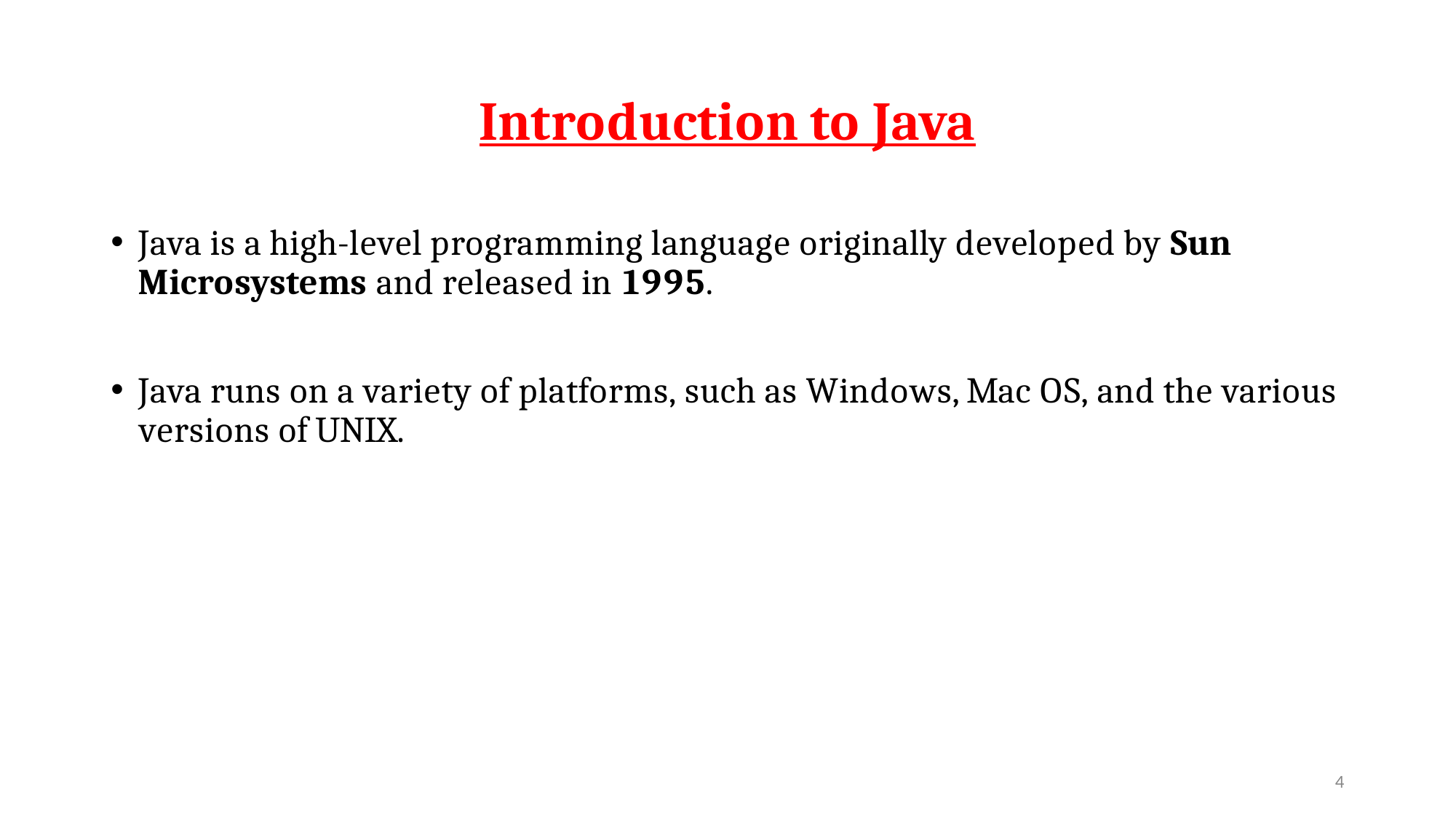

# Introduction to Java
Java is a high-level programming language originally developed by Sun Microsystems and released in 1995.

Java runs on a variety of platforms, such as Windows, Mac OS, and the various versions of UNIX.
4